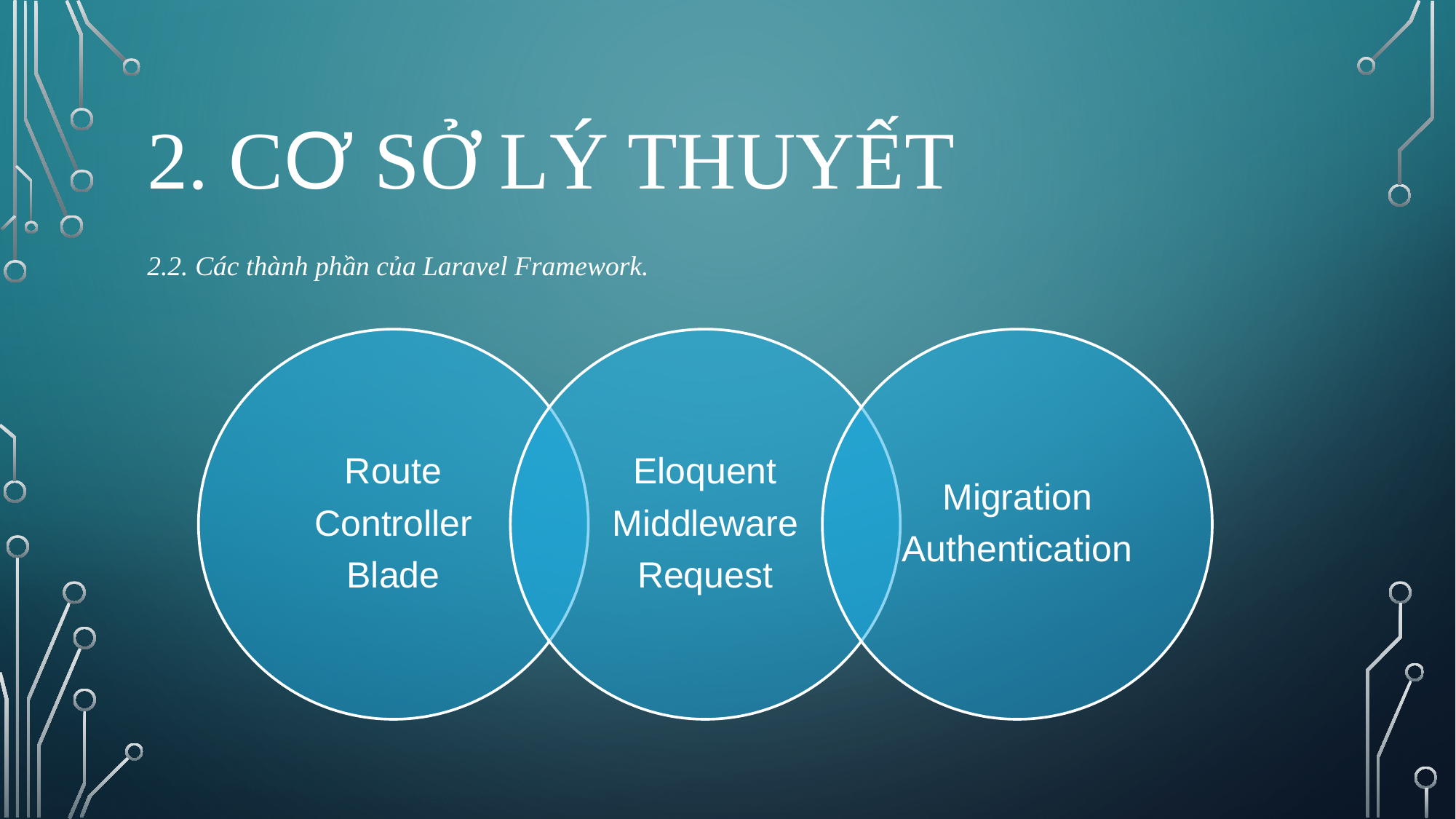

# 2. CƠ SỞ LÝ THUYẾT
2.2. Các thành phần của Laravel Framework.
Route
Controller
Blade
Eloquent
Middleware
Request
Migration
Authentication